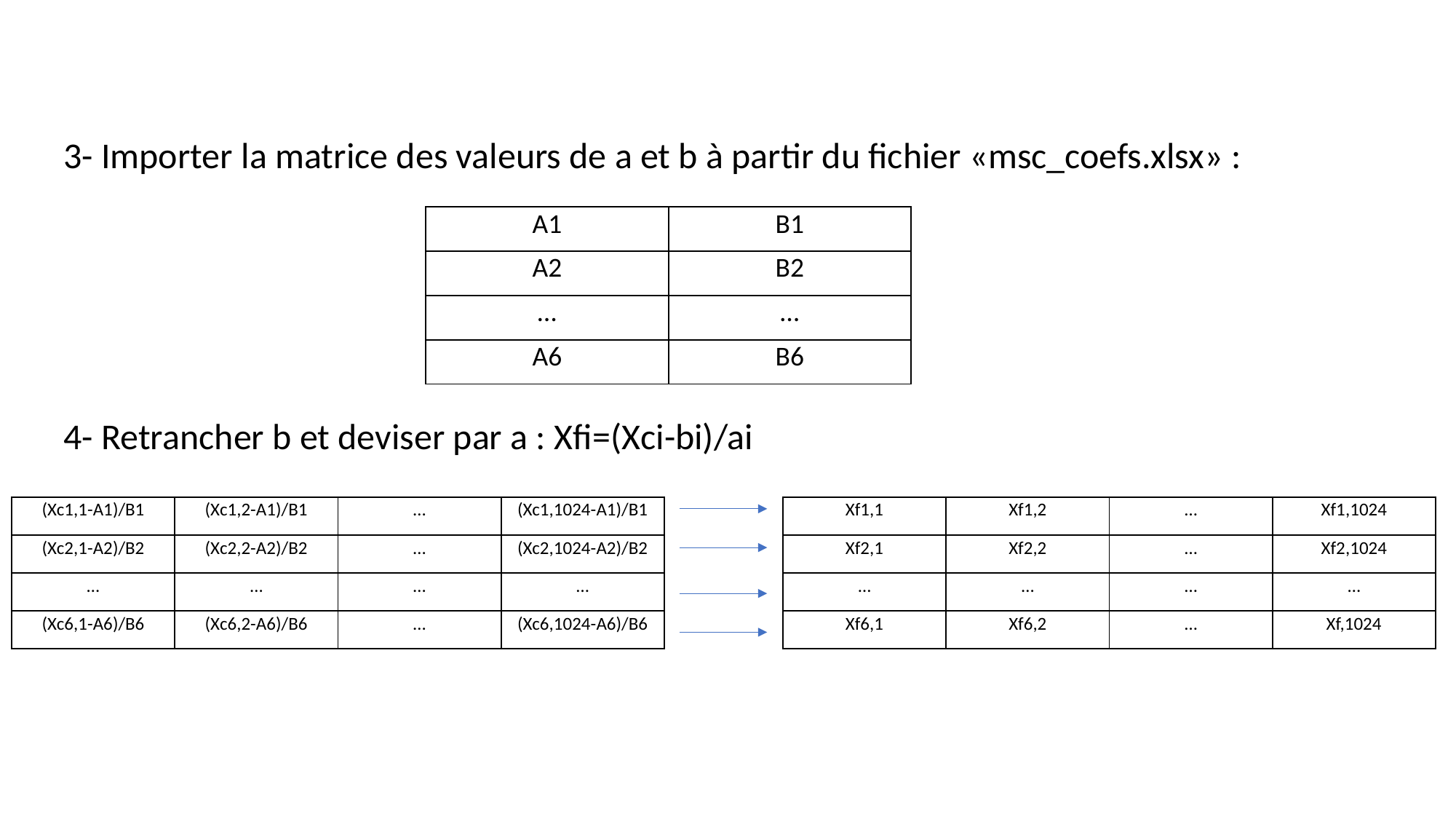

3- Importer la matrice des valeurs de a et b à partir du fichier «msc_coefs.xlsx» :
| A1 | B1 |
| --- | --- |
| A2 | B2 |
| … | … |
| A6 | B6 |
4- Retrancher b et deviser par a : Xfi=(Xci-bi)/ai
| (Xc1,1-A1)/B1 | (Xc1,2-A1)/B1 | … | (Xc1,1024-A1)/B1 |
| --- | --- | --- | --- |
| (Xc2,1-A2)/B2 | (Xc2,2-A2)/B2 | … | (Xc2,1024-A2)/B2 |
| … | … | … | … |
| (Xc6,1-A6)/B6 | (Xc6,2-A6)/B6 | … | (Xc6,1024-A6)/B6 |
| Xf1,1 | Xf1,2 | … | Xf1,1024 |
| --- | --- | --- | --- |
| Xf2,1 | Xf2,2 | … | Xf2,1024 |
| … | … | … | … |
| Xf6,1 | Xf6,2 | … | Xf,1024 |